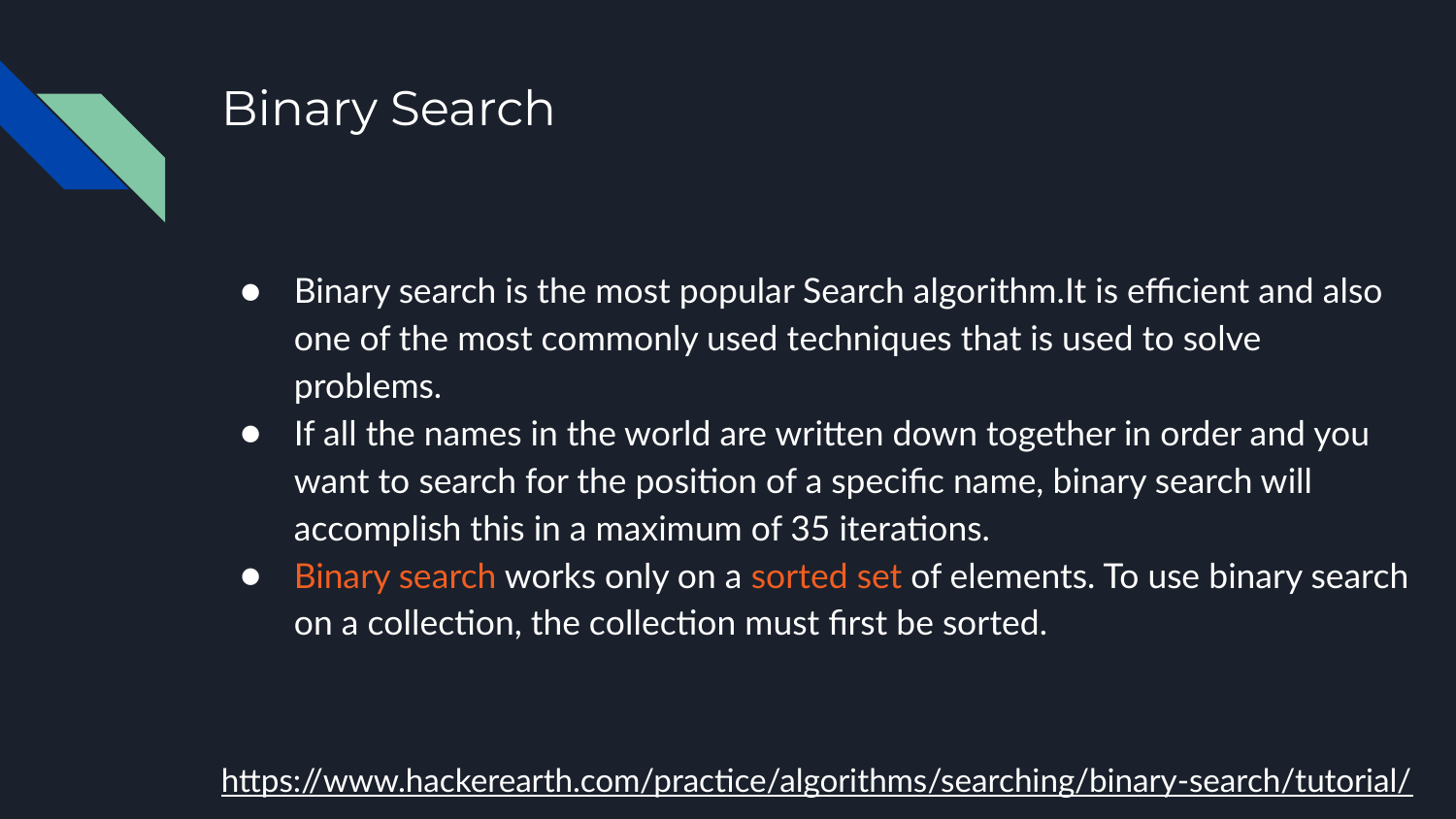

# Binary Search
Binary search is the most popular Search algorithm.It is efficient and also one of the most commonly used techniques that is used to solve problems.
If all the names in the world are written down together in order and you want to search for the position of a specific name, binary search will accomplish this in a maximum of 35 iterations.
Binary search works only on a sorted set of elements. To use binary search on a collection, the collection must first be sorted.

https://www.hackerearth.com/practice/algorithms/searching/binary-search/tutorial/